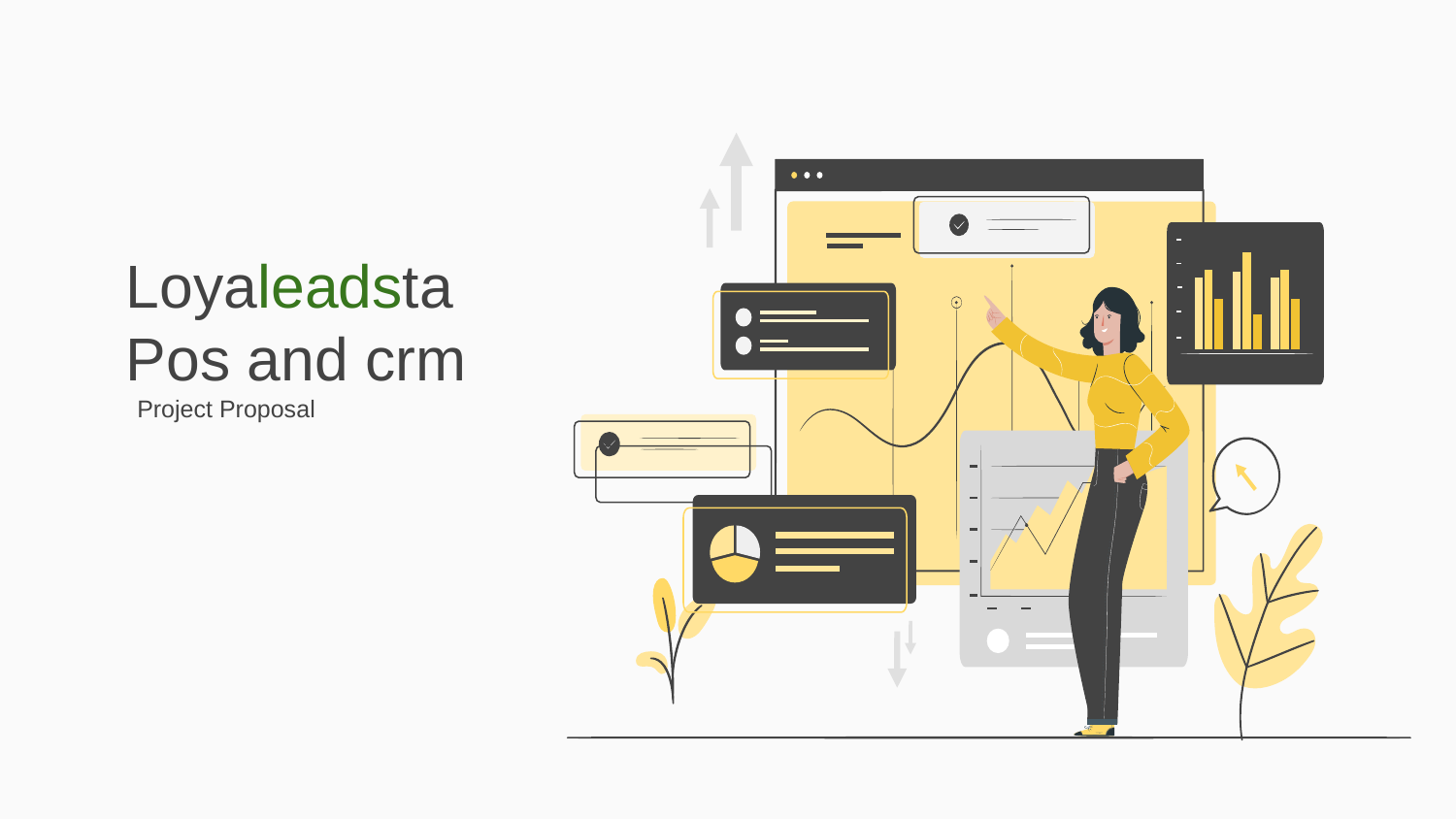

# Loyaleadsta
Pos and crm

Project Proposal